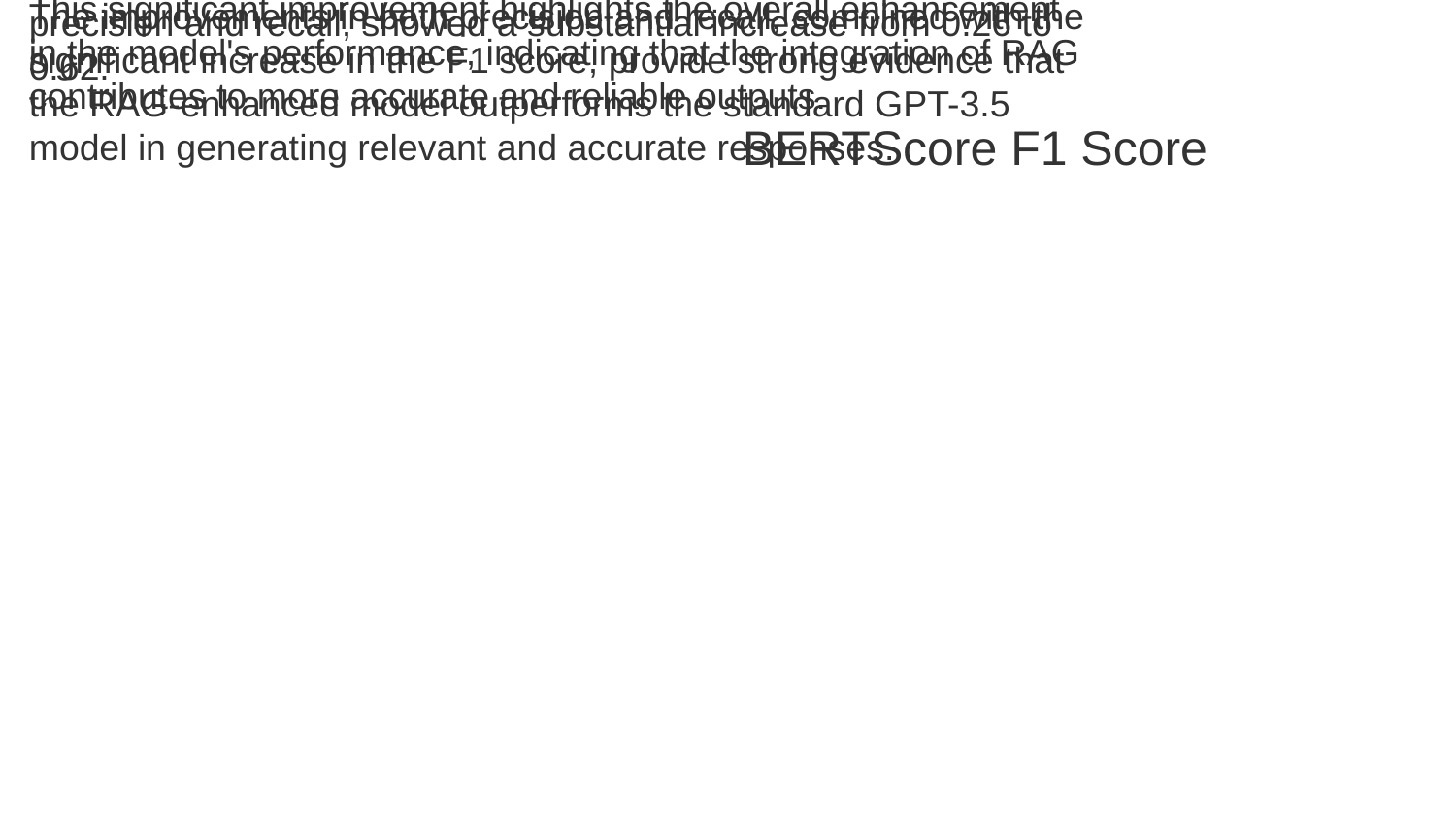

The BERTScore F1 score, which represents the average of precision and recall, showed a substantial increase from 0.26 to 0.62.
This significant improvement highlights the overall enhancement in the model's performance, indicating that the integration of RAG contributes to more accurate and reliable outputs.
The improvements in both precision and recall, combined with the significant increase in the F1 score, provide strong evidence that the RAG-enhanced model outperforms the standard GPT-3.5 model in generating relevant and accurate responses.
BERTScore F1 Score